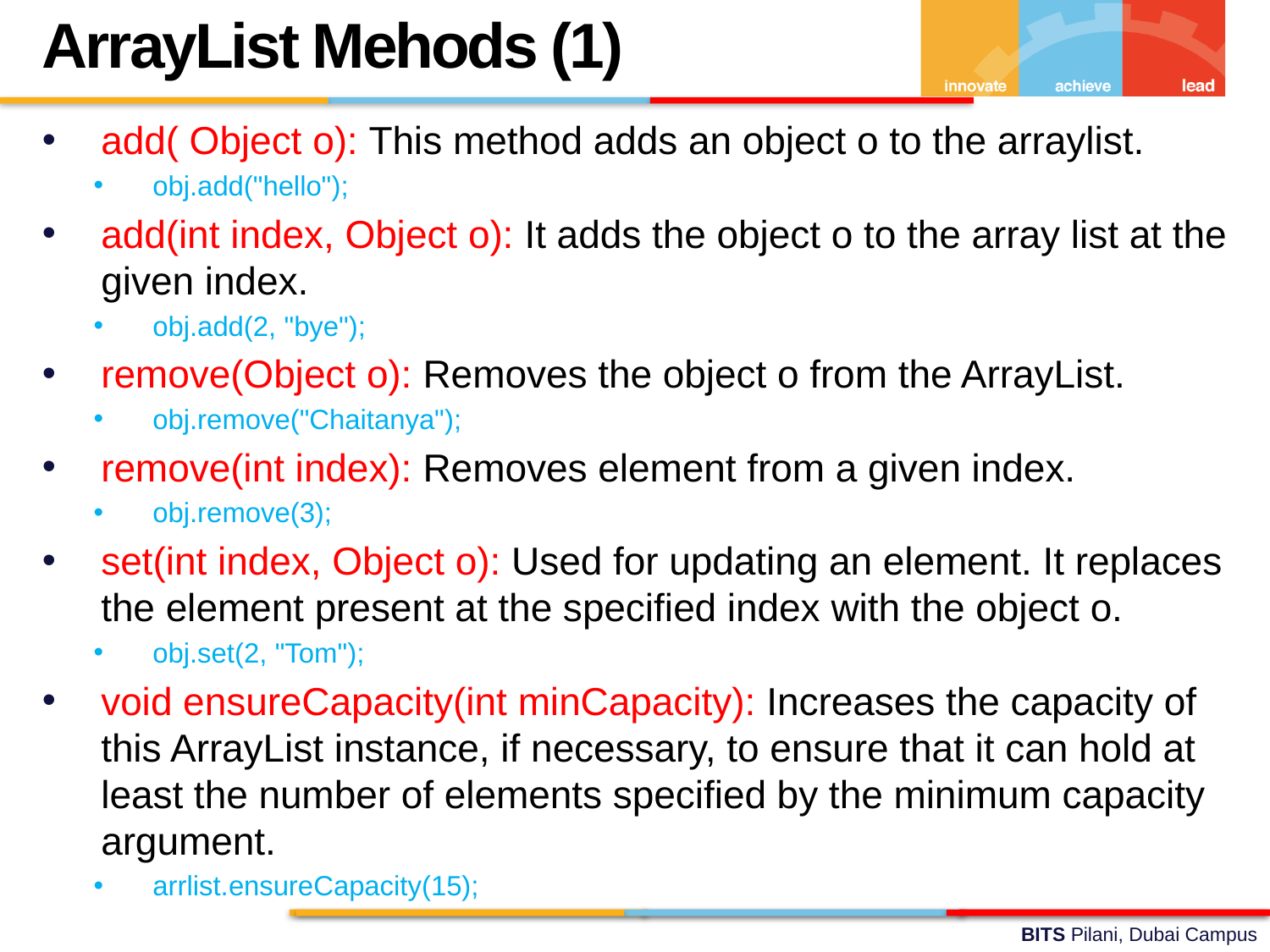

ArrayList Mehods (1)
add( Object o): This method adds an object o to the arraylist.
obj.add("hello");
add(int index, Object o): It adds the object o to the array list at the given index.
obj.add(2, "bye");
remove(Object o): Removes the object o from the ArrayList.
obj.remove("Chaitanya");
remove(int index): Removes element from a given index.
obj.remove(3);
set(int index, Object o): Used for updating an element. It replaces the element present at the specified index with the object o.
obj.set(2, "Tom");
void ensureCapacity(int minCapacity): Increases the capacity of this ArrayList instance, if necessary, to ensure that it can hold at least the number of elements specified by the minimum capacity argument.
arrlist.ensureCapacity(15);